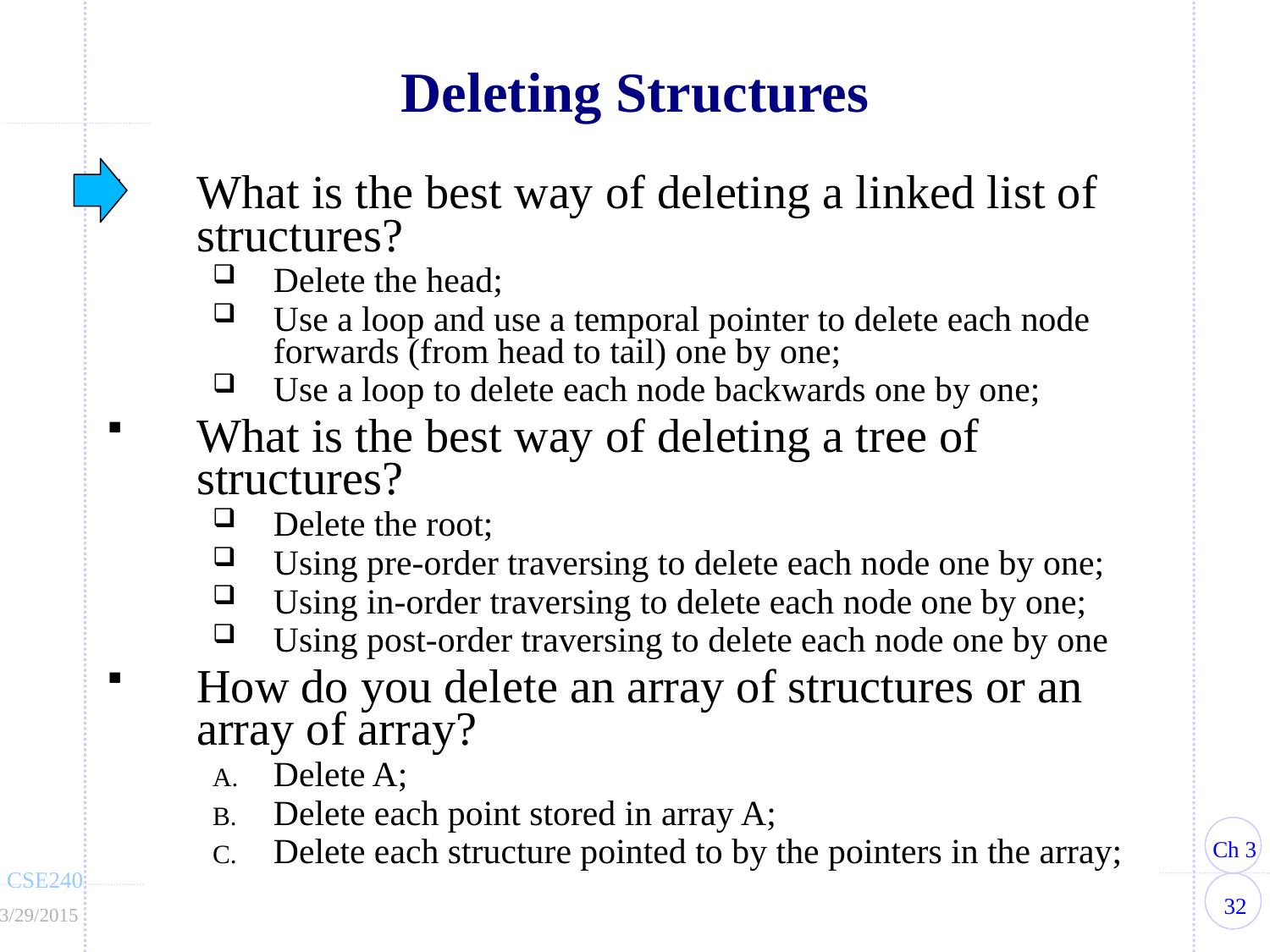

# Deleting Structures

What is the best way of deleting a linked list of structures?
Delete the head;
Use a loop and use a temporal pointer to delete each node forwards (from head to tail) one by one;
Use a loop to delete each node backwards one by one;
What is the best way of deleting a tree of structures?
Delete the root;
Using pre-order traversing to delete each node one by one;
Using in-order traversing to delete each node one by one;
Using post-order traversing to delete each node one by one
How do you delete an array of structures or an array of array?
Delete A;
Delete each point stored in array A;
Delete each structure pointed to by the pointers in the array;